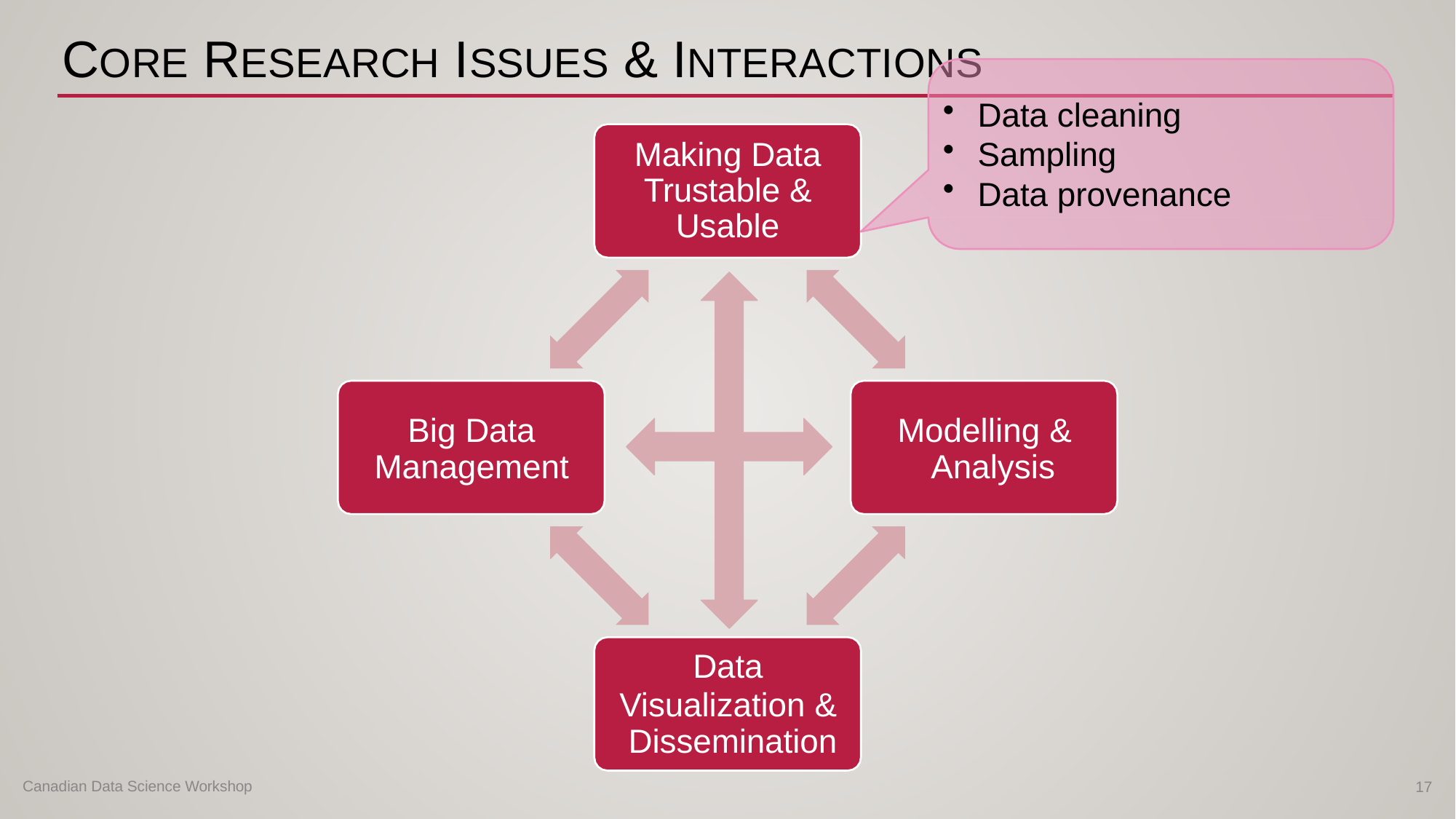

# CORE RESEARCH ISSUES & INTERACTIONS

Data cleaning
Sampling
Data provenance

Making Data  Trustable &  Usable

Big Data  Management
Modelling &  Analysis

Data
Visualization &  Dissemination
Canadian Data Science Workshop
17